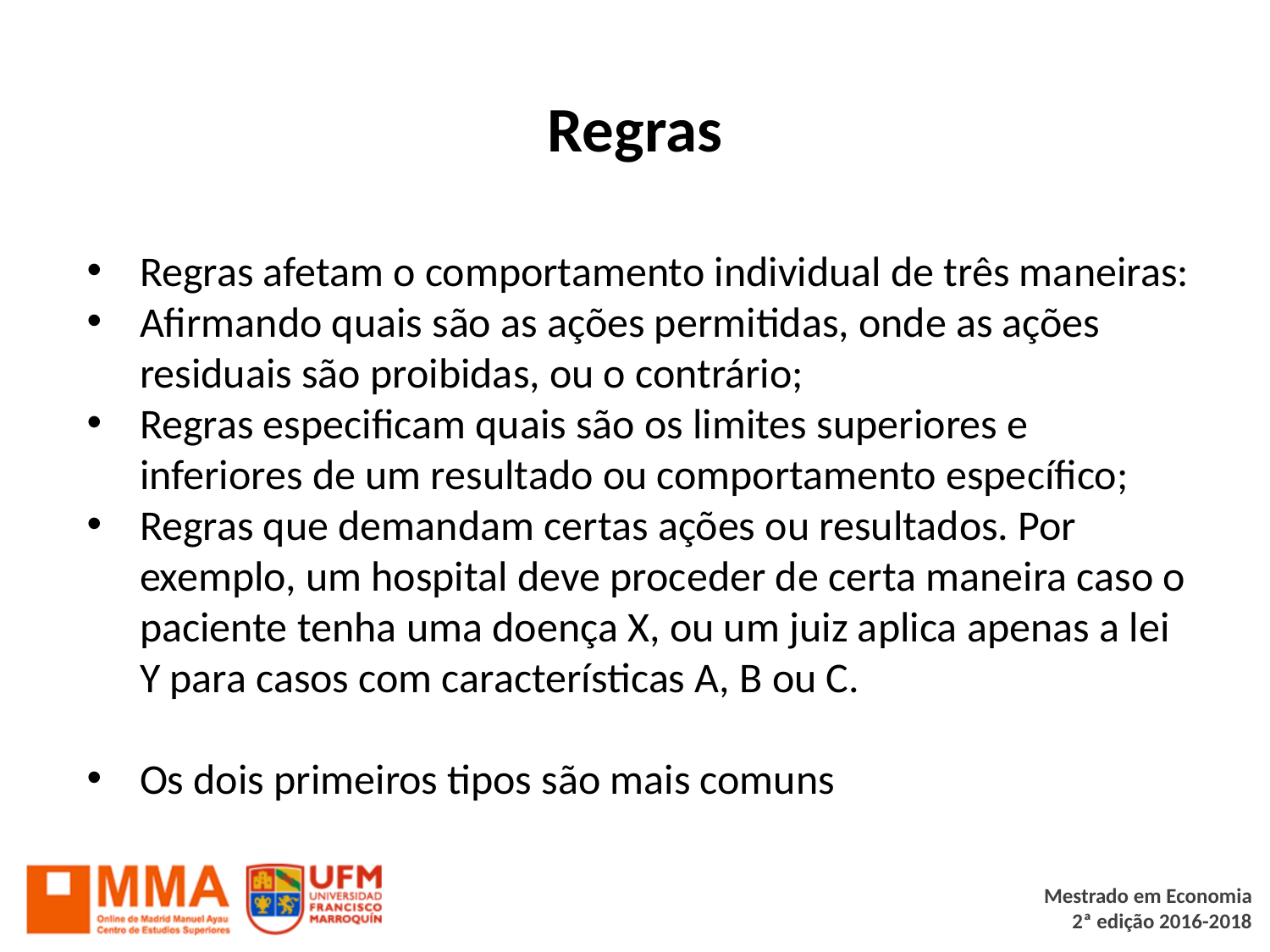

# Regras
Regras afetam o comportamento individual de três maneiras:
Afirmando quais são as ações permitidas, onde as ações residuais são proibidas, ou o contrário;
Regras especificam quais são os limites superiores e inferiores de um resultado ou comportamento específico;
Regras que demandam certas ações ou resultados. Por exemplo, um hospital deve proceder de certa maneira caso o paciente tenha uma doença X, ou um juiz aplica apenas a lei Y para casos com características A, B ou C.

Os dois primeiros tipos são mais comuns